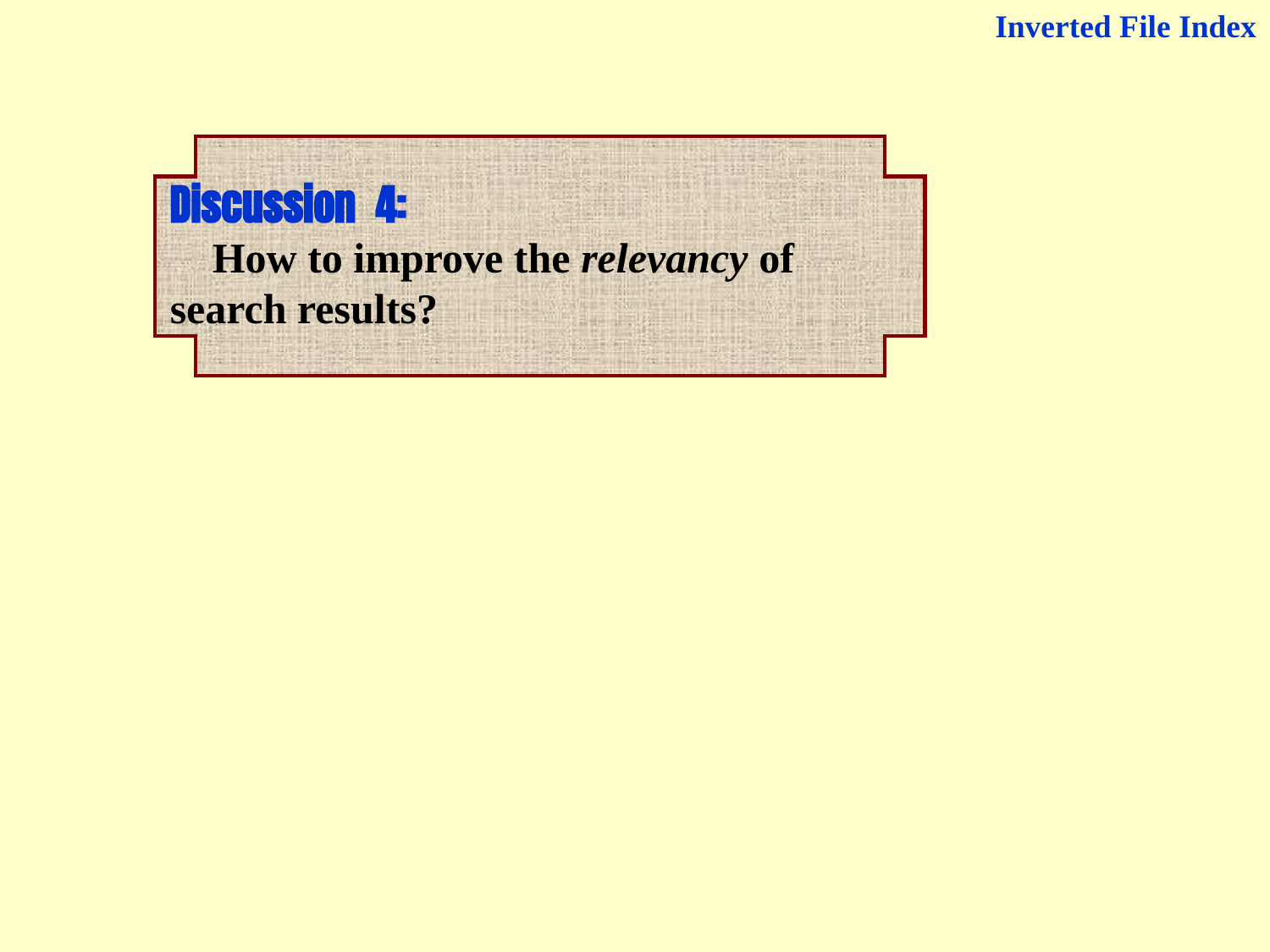

Inverted File Index
Discussion  4:
    How to improve the relevancy of search results?
18